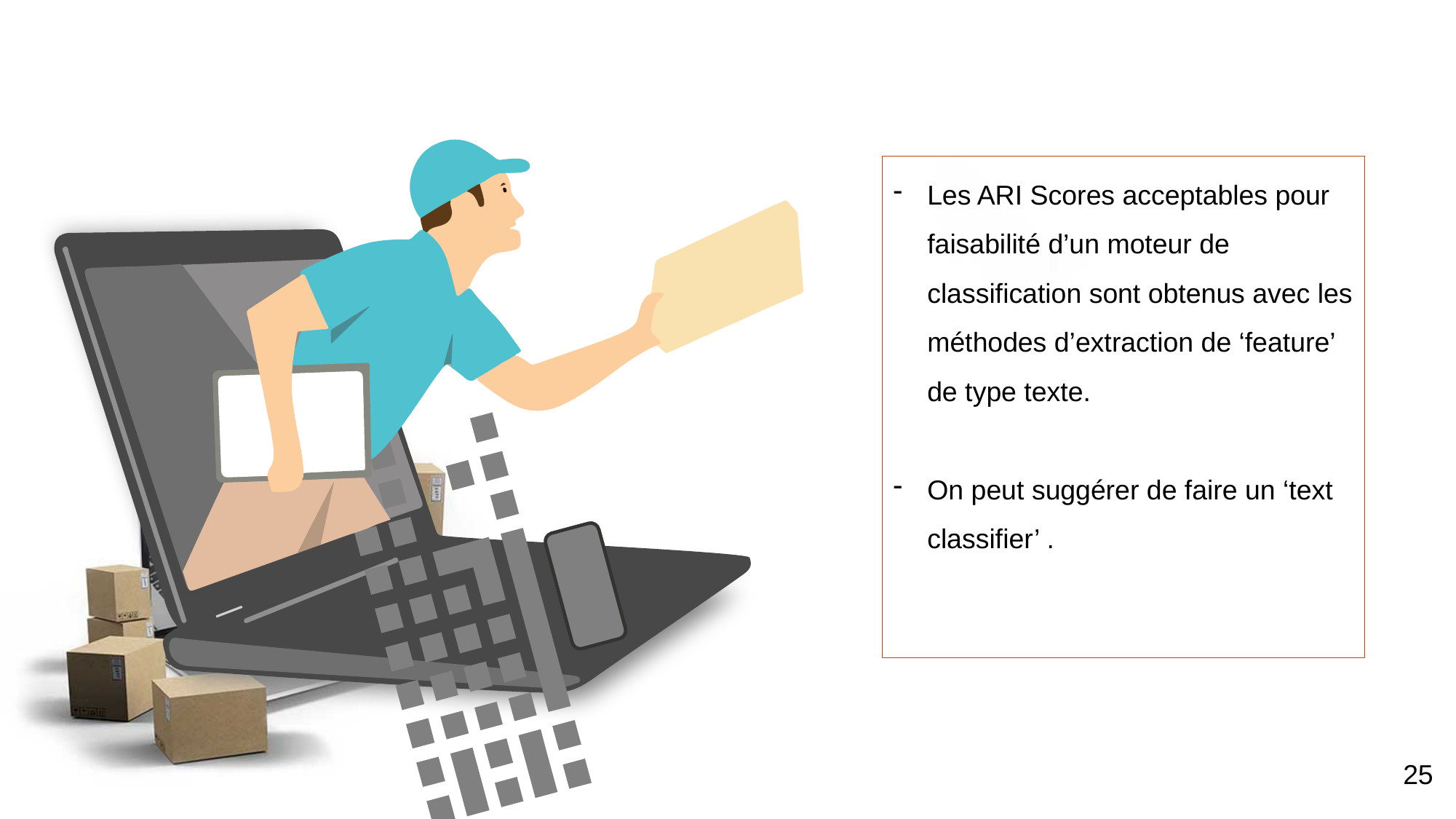

Les ARI Scores acceptables pour faisabilité d’un moteur de classification sont obtenus avec les méthodes d’extraction de ‘feature’ de type texte.

On peut suggérer de faire un ‘text classifier’ .

25